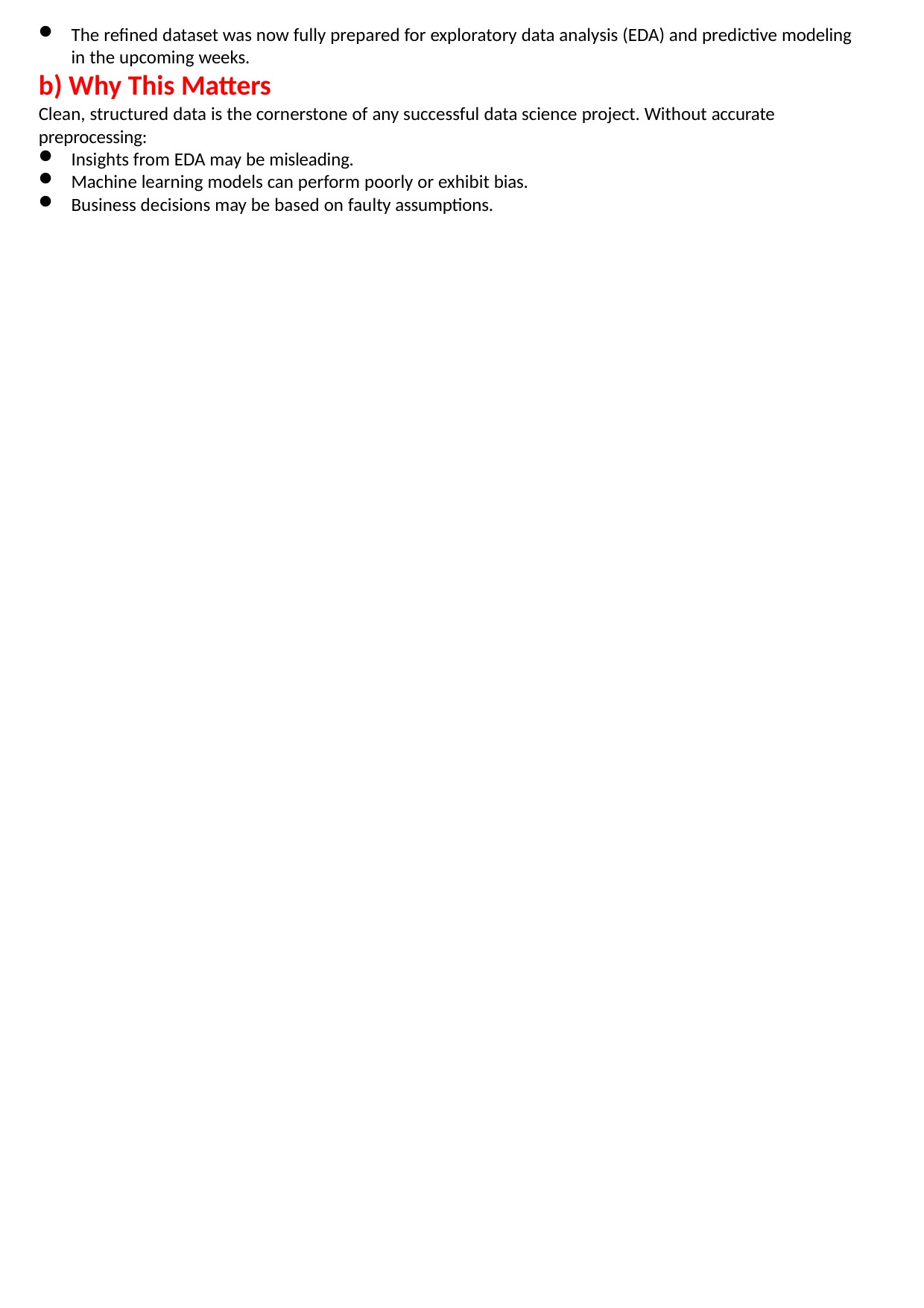

The refined dataset was now fully prepared for exploratory data analysis (EDA) and predictive modeling in the upcoming weeks.
Why This Matters
Clean, structured data is the cornerstone of any successful data science project. Without accurate preprocessing:
Insights from EDA may be misleading.
Machine learning models can perform poorly or exhibit bias.
Business decisions may be based on faulty assumptions.